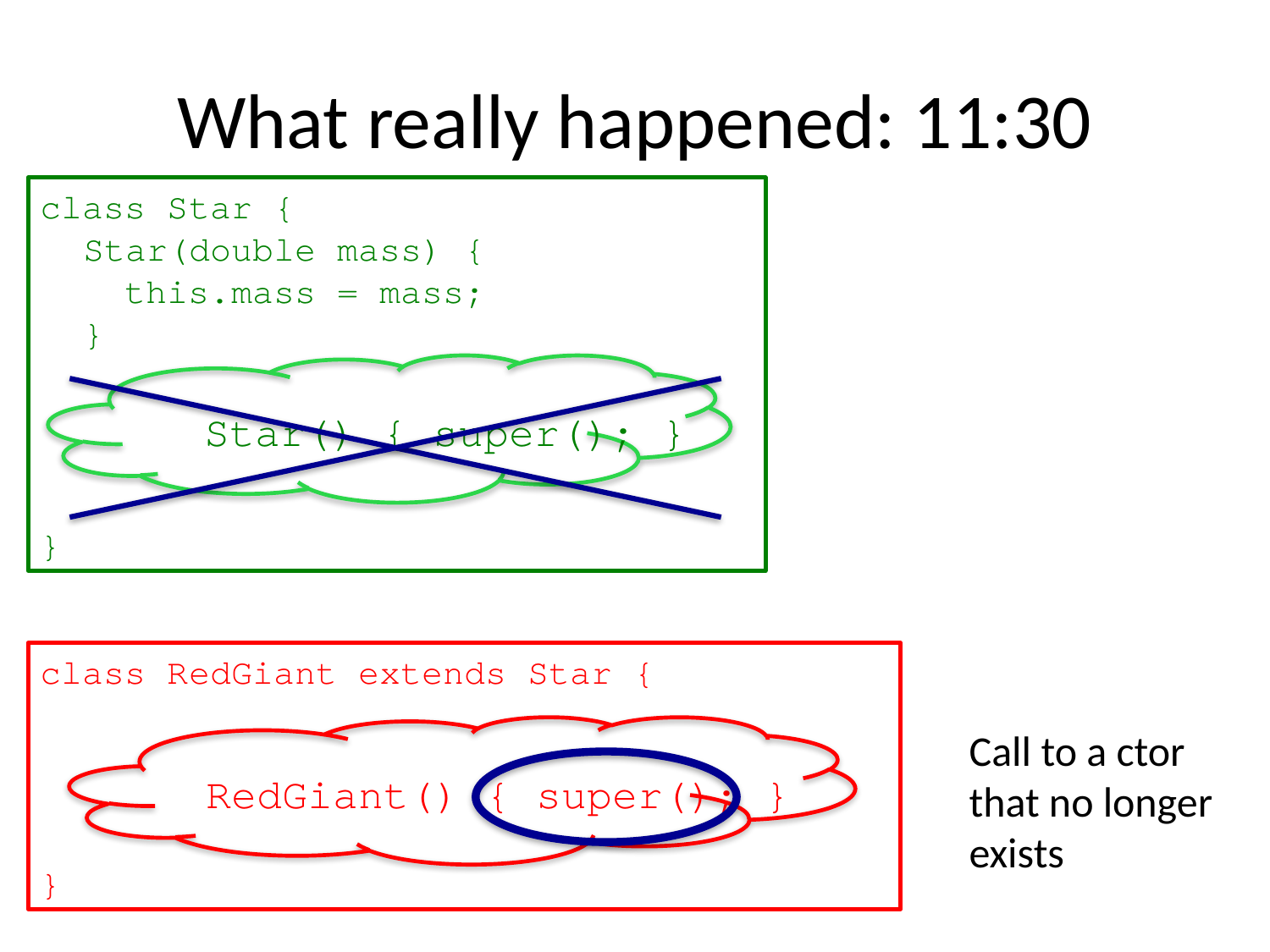

# What really happened: 11:30
class Star {
  Star(double mass) {
    this.mass = mass;
  }

}

 Star() { super(); }
class RedGiant extends Star {

}

 RedGiant() { super(); }
Call to a ctor that no longer exists